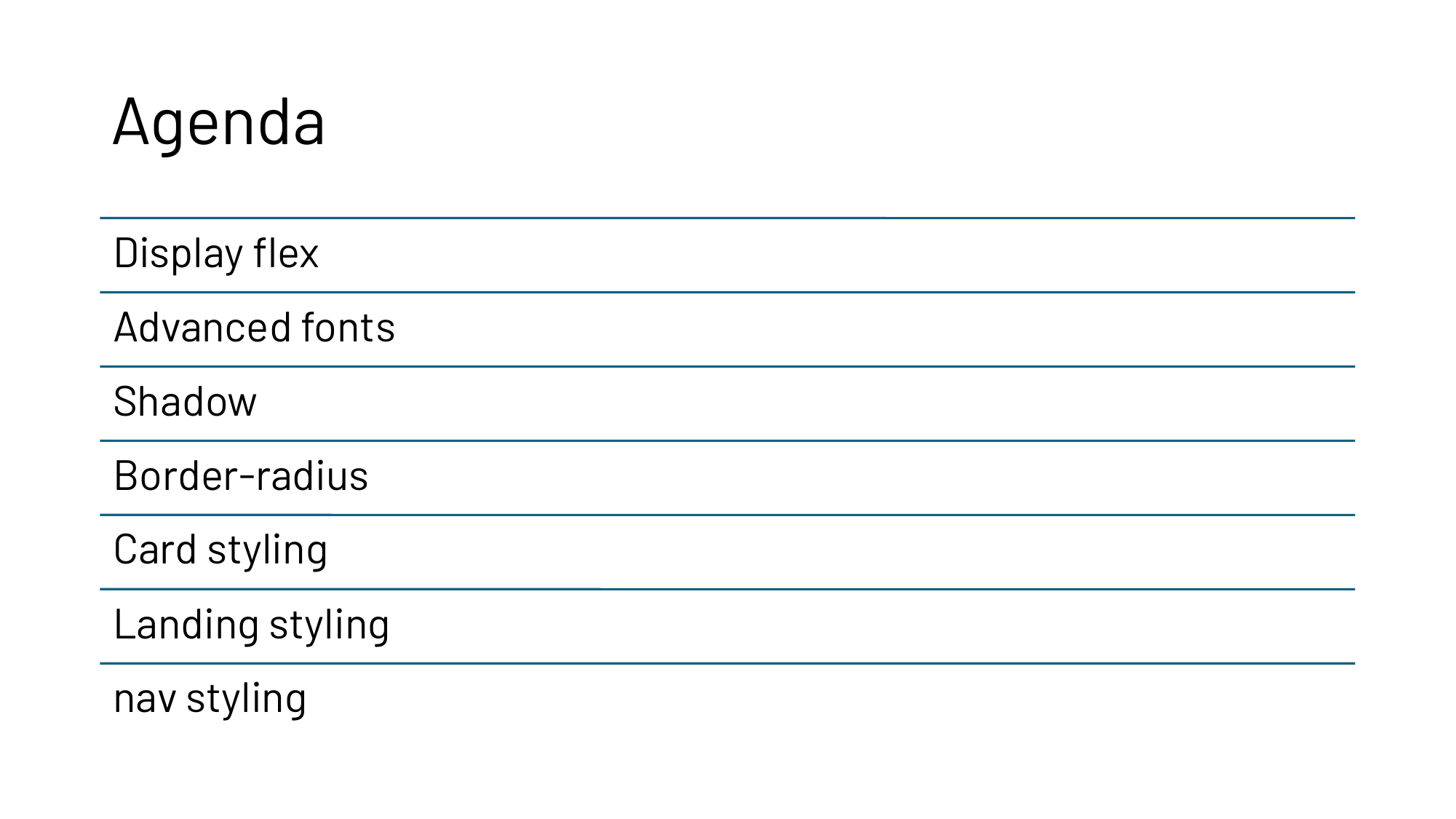

# Agenda
Display flex
Advanced fonts
Shadow
Border-radius
Card styling
Landing styling
nav styling